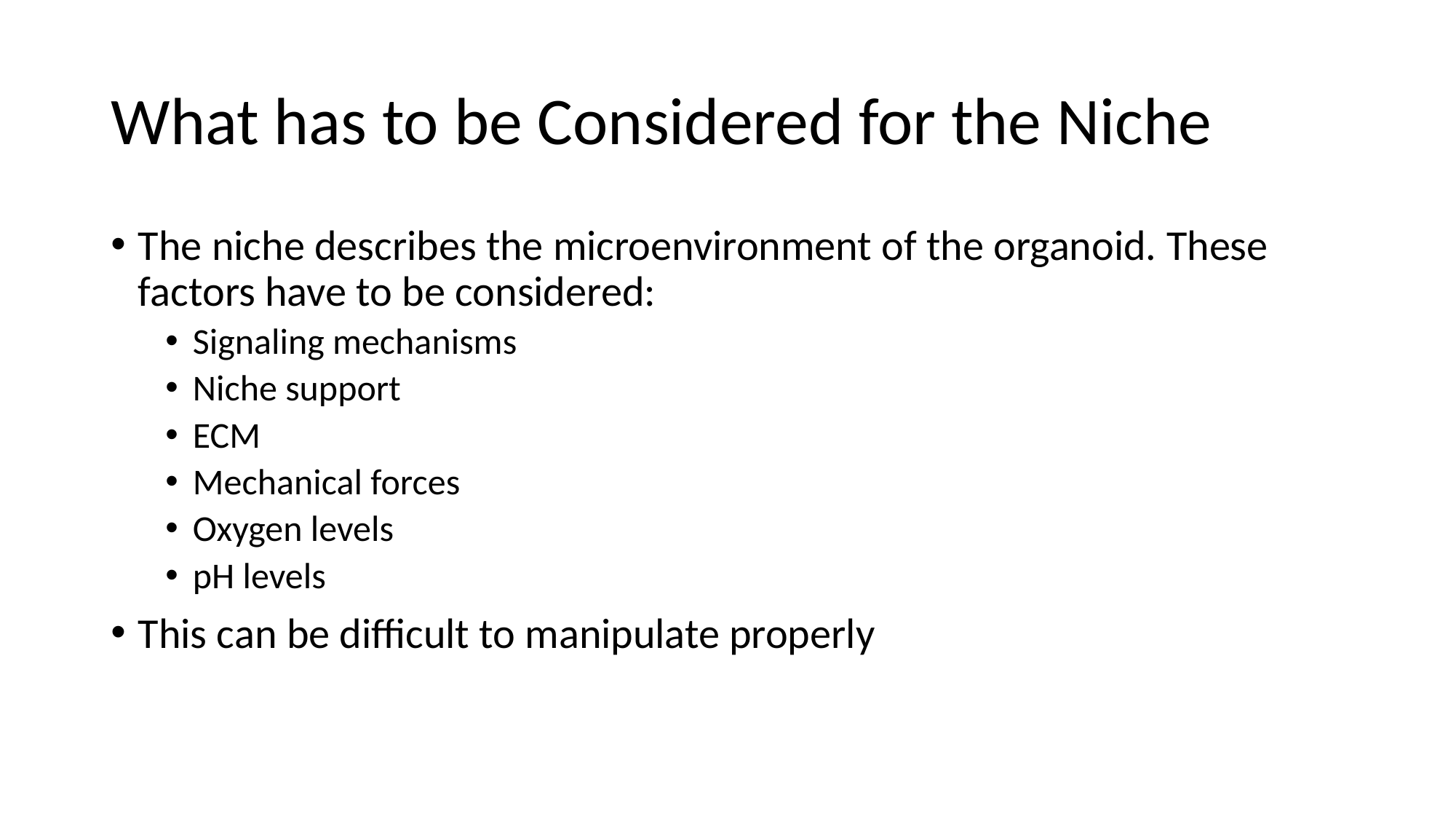

# What has to be Considered for the Niche
The niche describes the microenvironment of the organoid. These factors have to be considered:
Signaling mechanisms
Niche support
ECM
Mechanical forces
Oxygen levels
pH levels
This can be difficult to manipulate properly